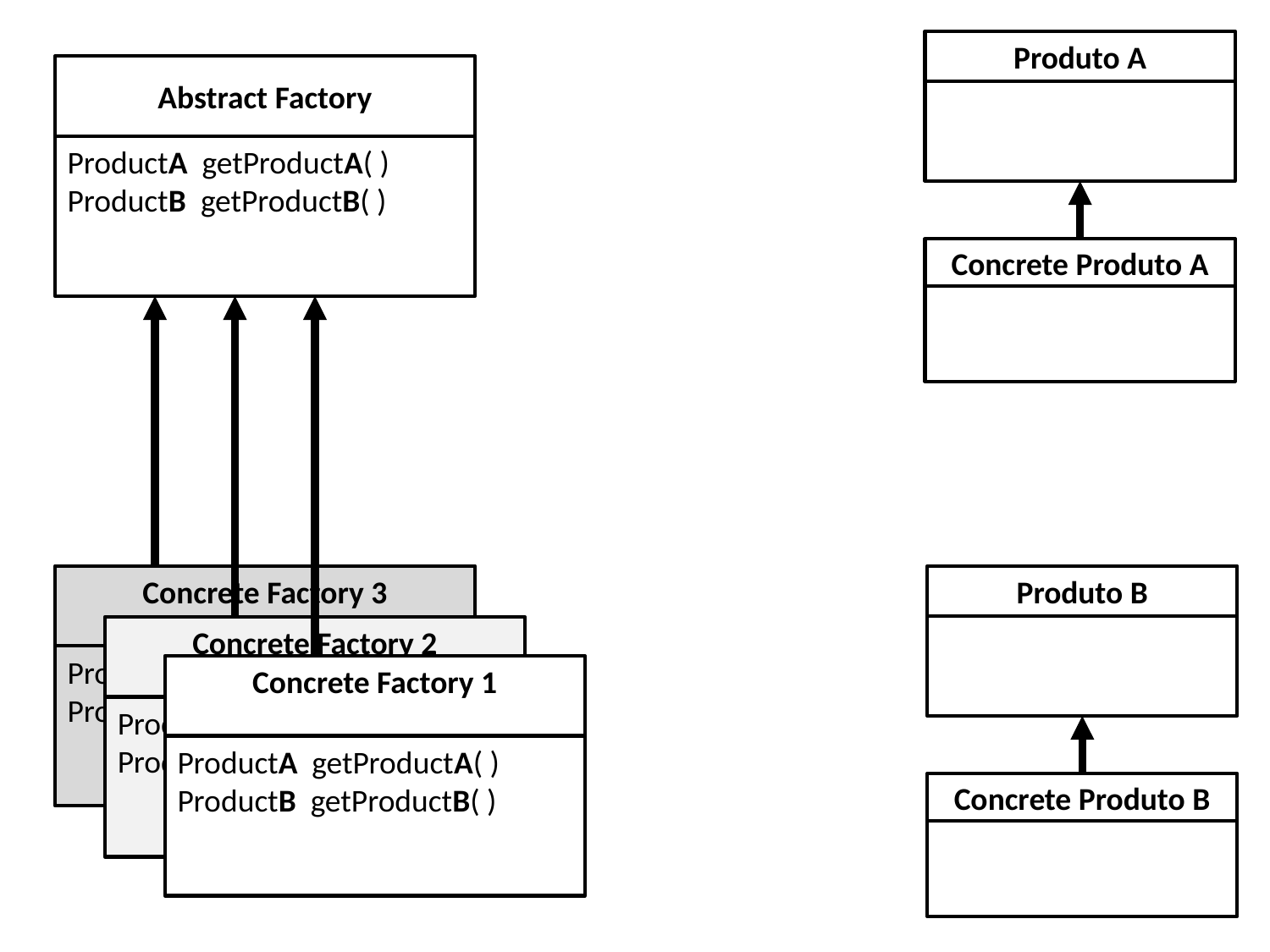

Produto A
Abstract Factory

ProductA  getProductA( )
ProductB  getProductB( )
Concrete Produto A

Concrete Factory 3
Produto B

Concrete Factory 2
ProductA  getProductA( )
ProductB  getProductB( )
Concrete Factory 1
ProductA  getProductA( )
ProductB  getProductB( )
ProductA  getProductA( )
ProductB  getProductB( )
Concrete Produto B